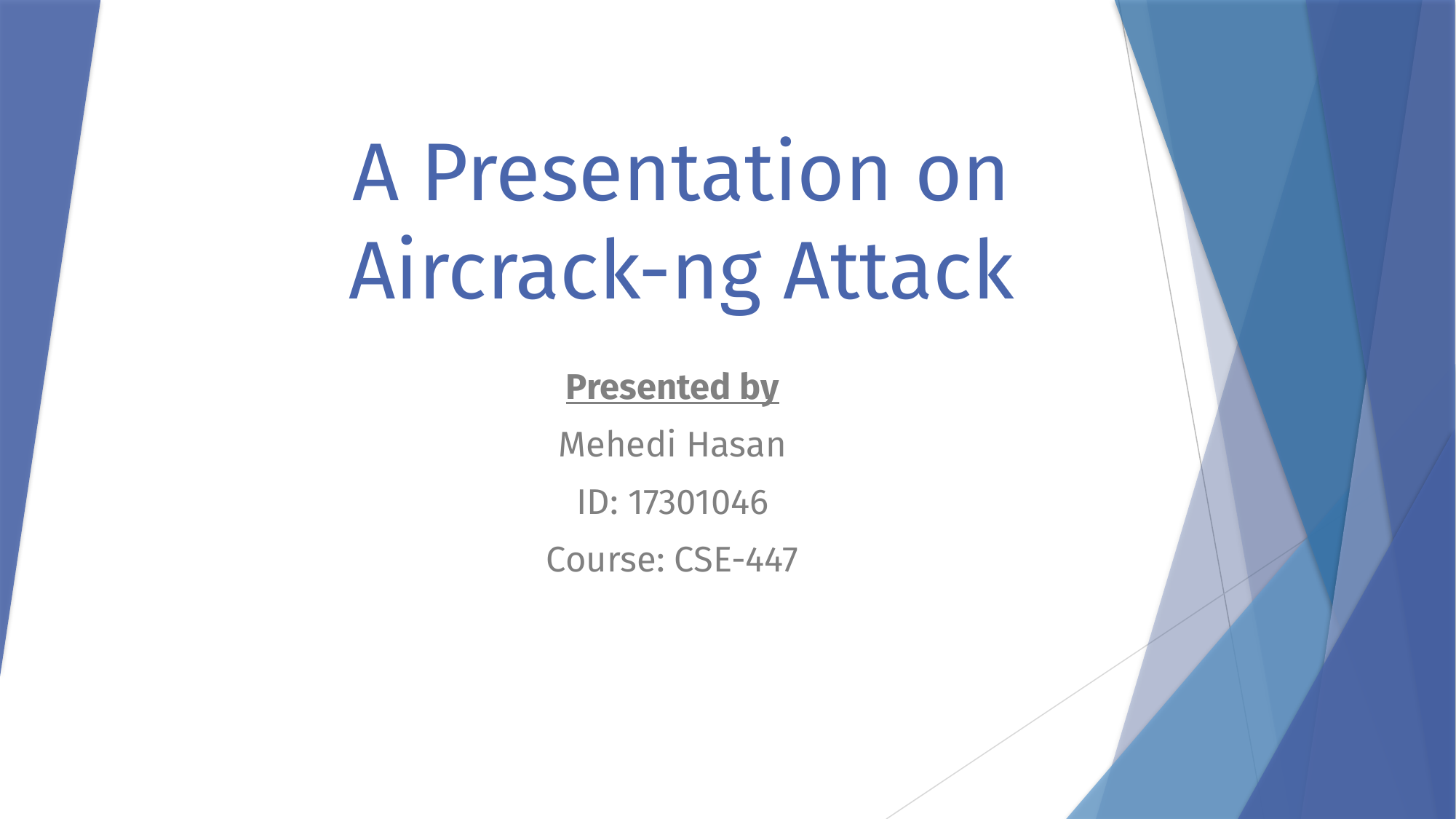

# A Presentation on Aircrack-ng Attack
Presented by
Mehedi Hasan
ID: 17301046
Course: CSE-447